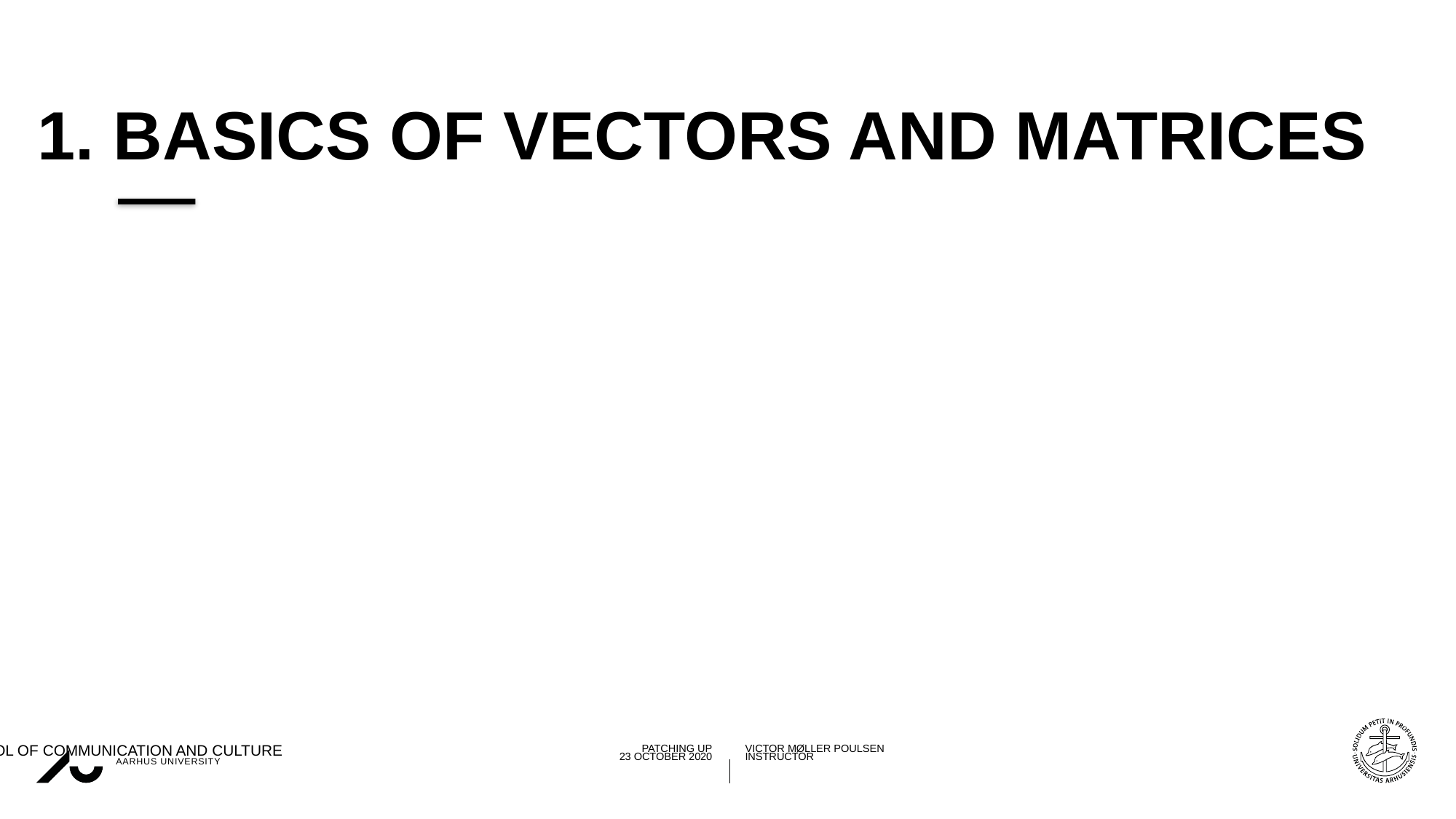

# 1. Basics of vectors and matrices

27/10/202023/10/2020